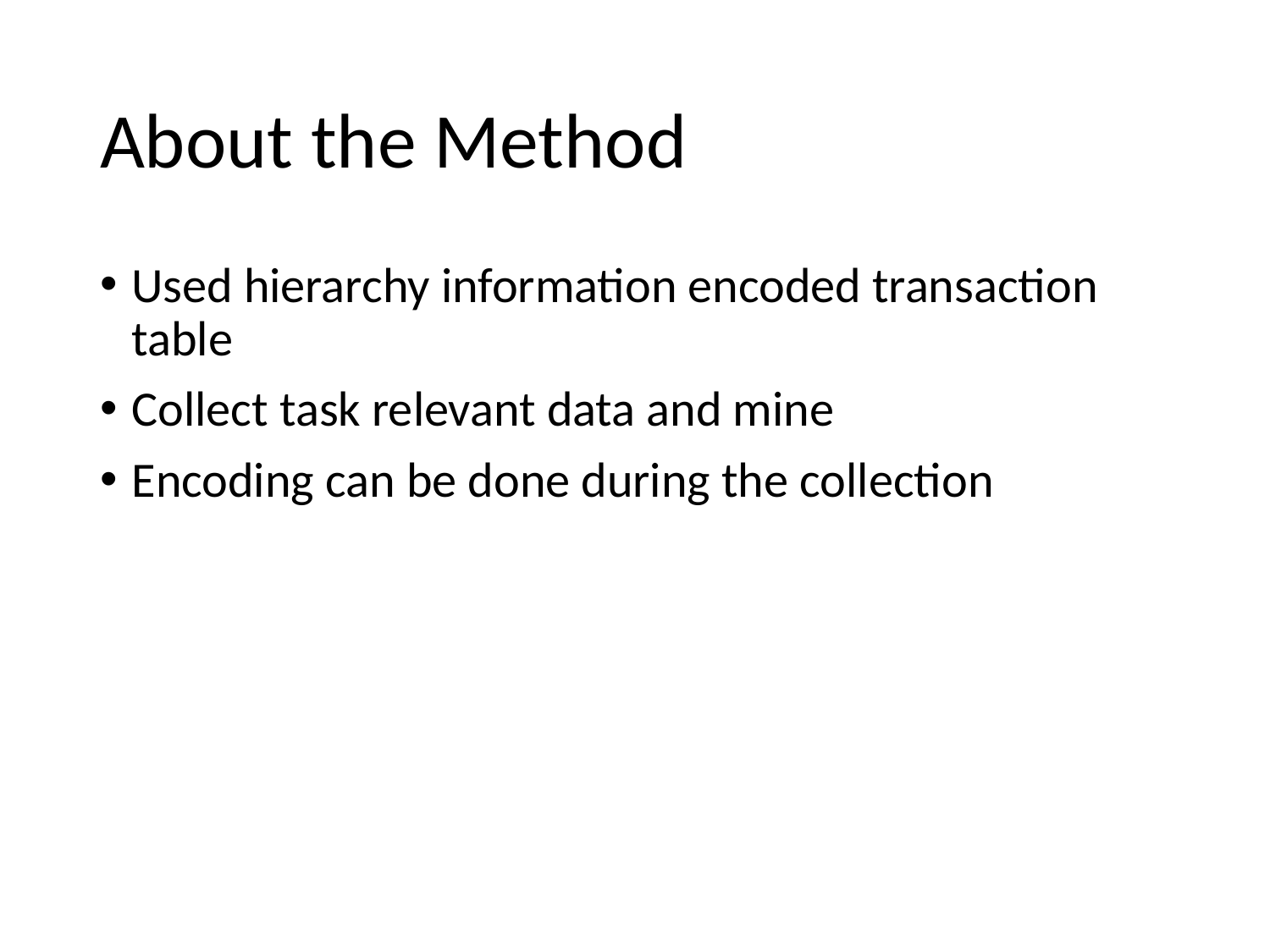

# About the Method
Used hierarchy information encoded transaction table
Collect task relevant data and mine
Encoding can be done during the collection